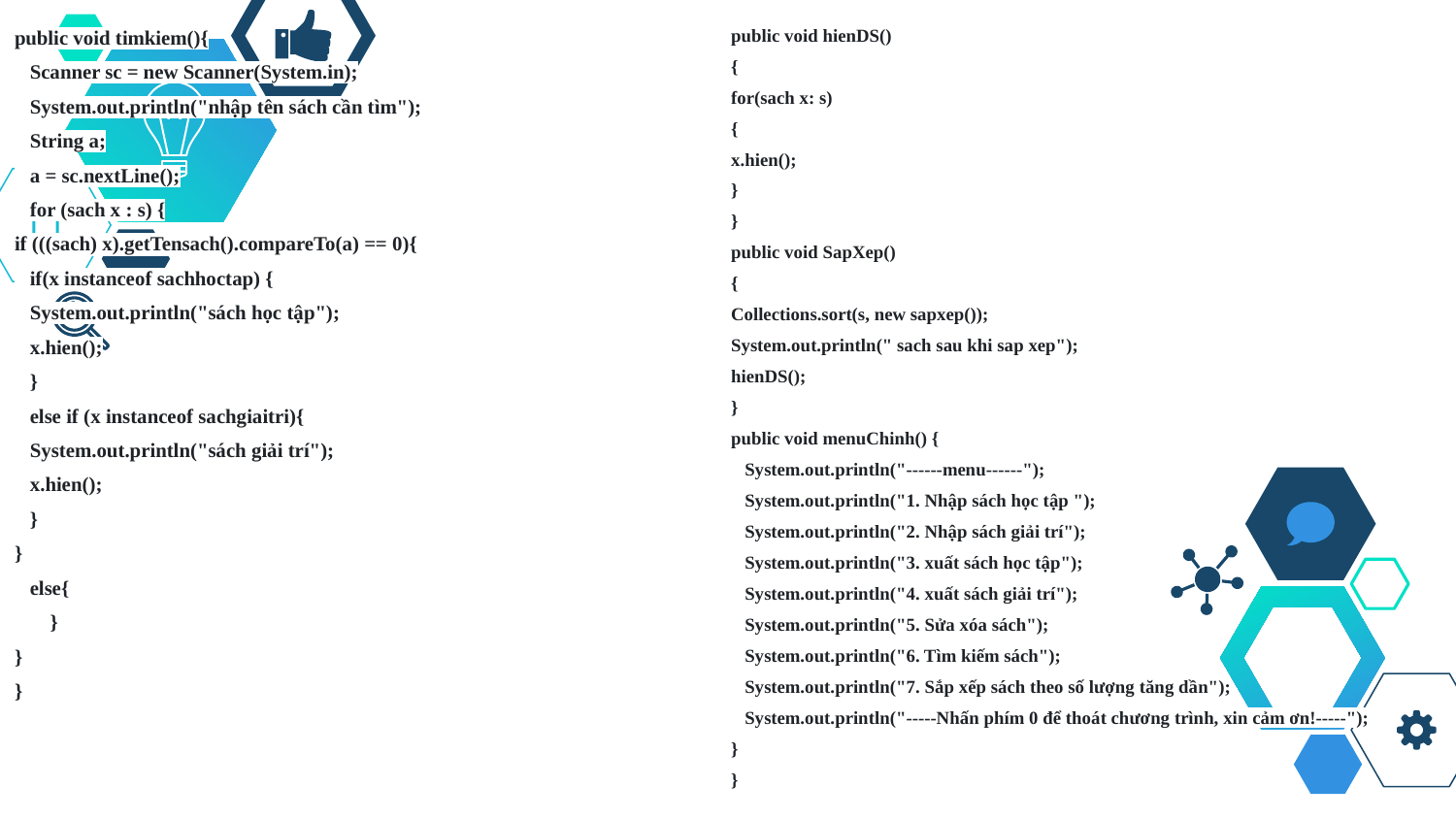

public void timkiem(){
   Scanner sc = new Scanner(System.in);
   System.out.println("nhập tên sách cần tìm");
   String a;
   a = sc.nextLine();
   for (sach x : s) {
if (((sach) x).getTensach().compareTo(a) == 0){
   if(x instanceof sachhoctap) {
   System.out.println("sách học tập");
   x.hien();
   }
   else if (x instanceof sachgiaitri){
   System.out.println("sách giải trí");
   x.hien();
   }
}
   else{
       }
}
}

public void hienDS()
{
for(sach x: s)
{
x.hien();
}
}
public void SapXep()
{
Collections.sort(s, new sapxep());
System.out.println(" sach sau khi sap xep");
hienDS();
}
public void menuChinh() {
   System.out.println("------menu------");
   System.out.println("1. Nhập sách học tập ");
   System.out.println("2. Nhập sách giải trí");
   System.out.println("3. xuất sách học tập");
   System.out.println("4. xuất sách giải trí");
   System.out.println("5. Sửa xóa sách");
   System.out.println("6. Tìm kiếm sách");
   System.out.println("7. Sắp xếp sách theo số lượng tăng dần");
   System.out.println("-----Nhấn phím 0 để thoát chương trình, xin cảm ơn!-----");
}
}

#